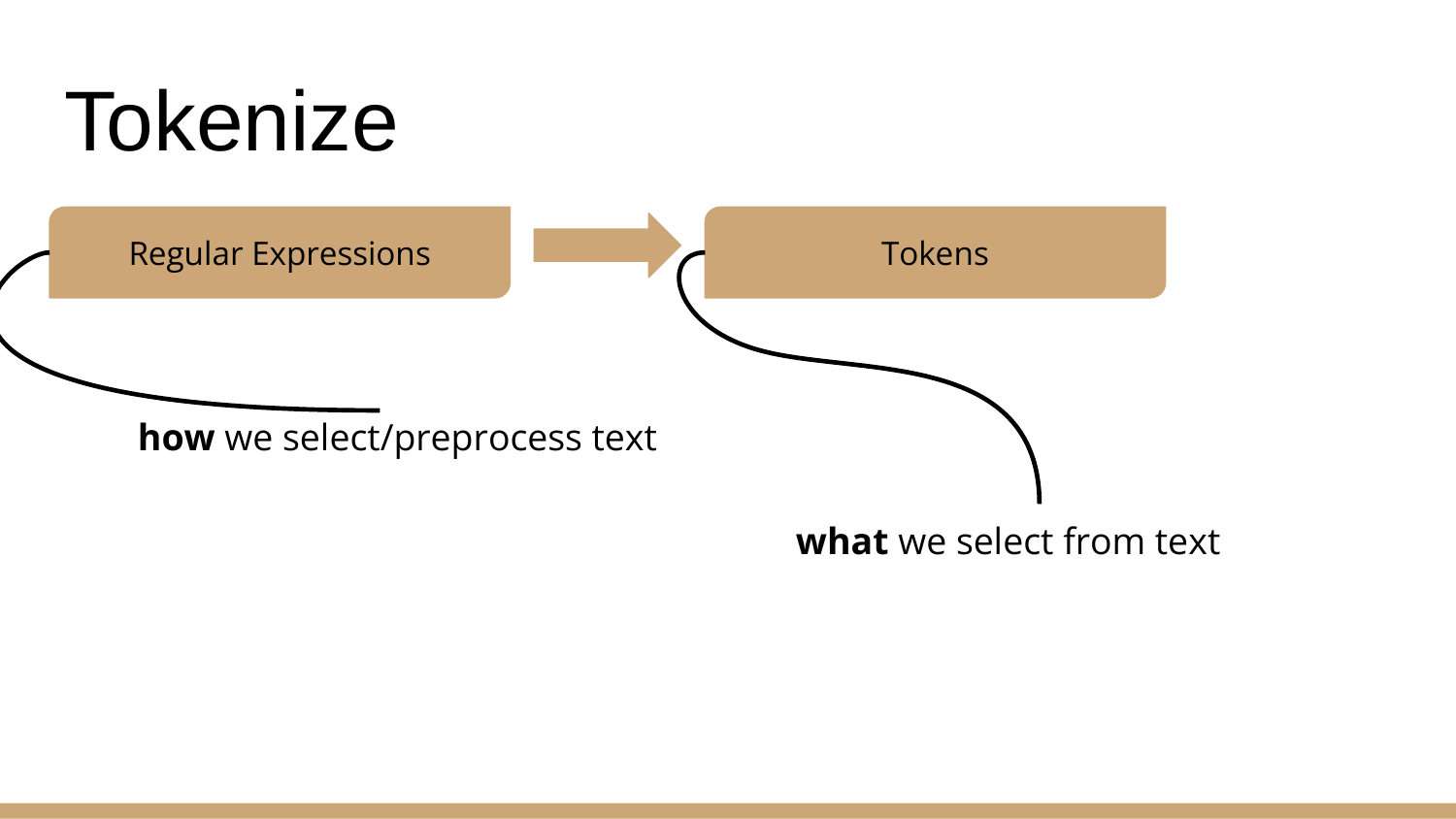

# Tokenize
Regular Expressions
Tokens

how we select/preprocess text
what we select from text